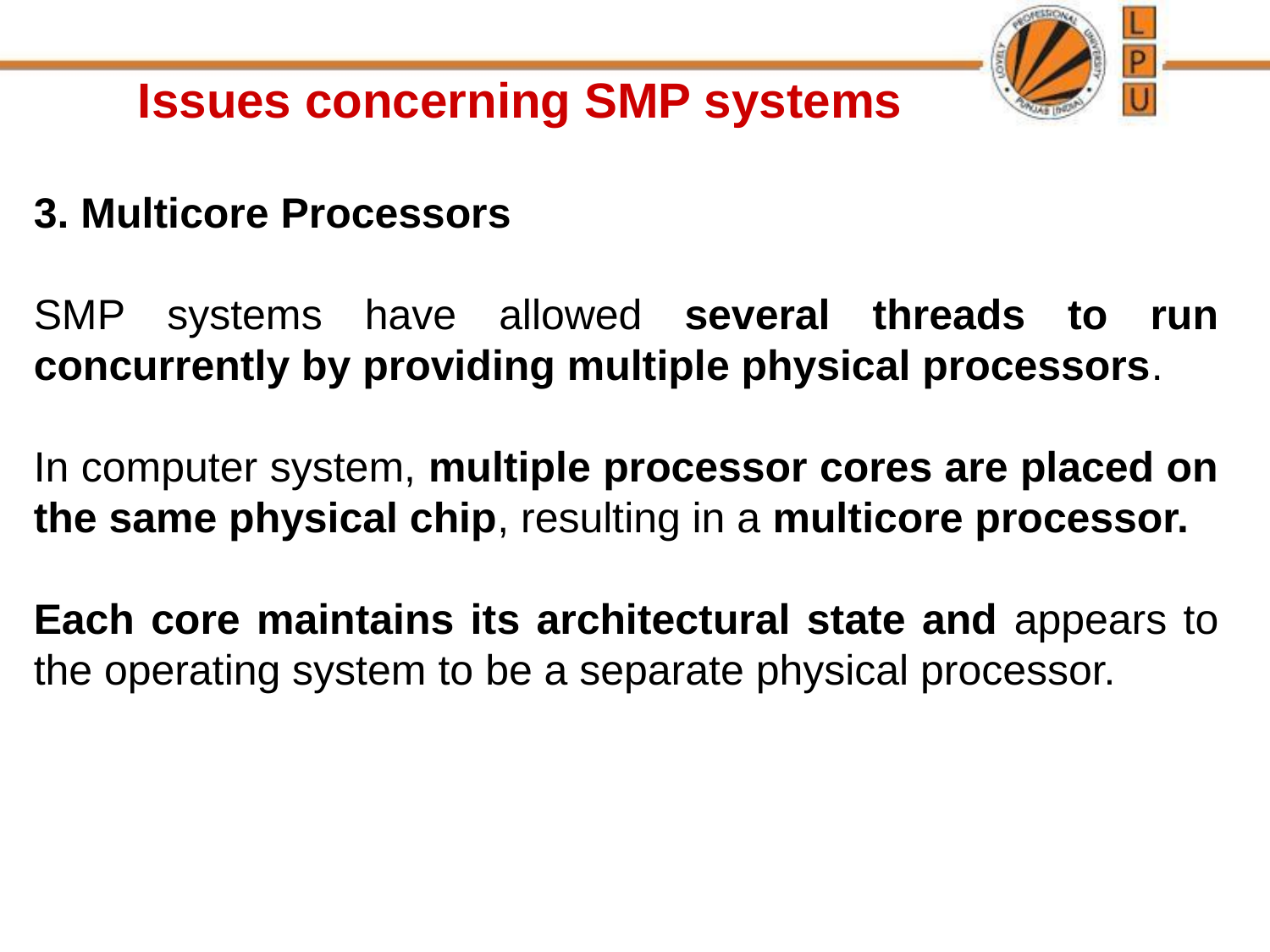

Issues concerning SMP systems
3. Multicore Processors

SMP systems have allowed several threads to run concurrently by providing multiple physical processors.

In computer system, multiple processor cores are placed on the same physical chip, resulting in a multicore processor.

Each core maintains its architectural state and appears to the operating system to be a separate physical processor.